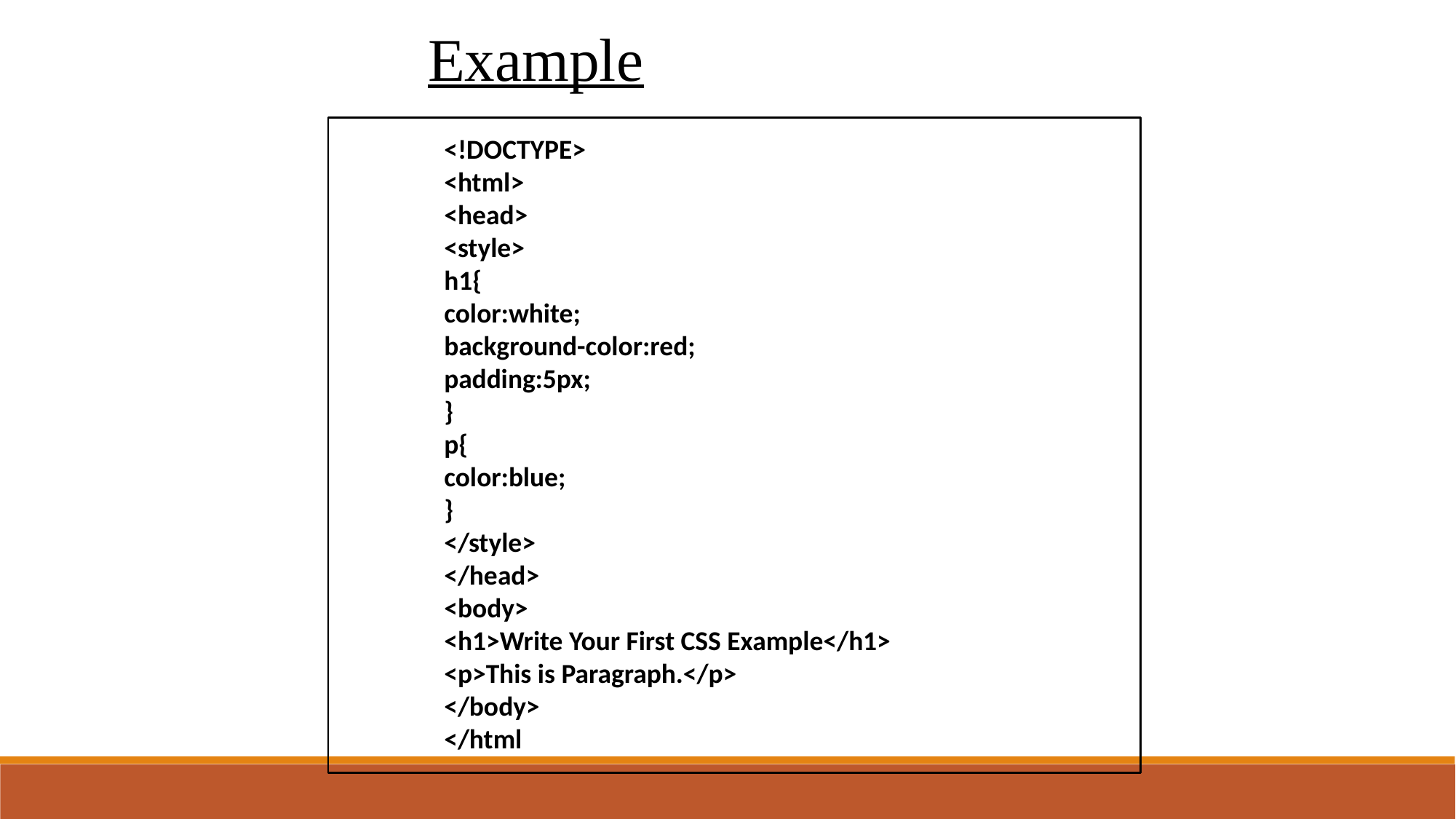

Example

<!DOCTYPE>
<html>
<head>
<style>
h1{
color:white;
background-color:red;
padding:5px;
}
p{
color:blue;
}
</style>
</head>
<body>
<h1>Write Your First CSS Example</h1>
<p>This is Paragraph.</p>
</body>
</html